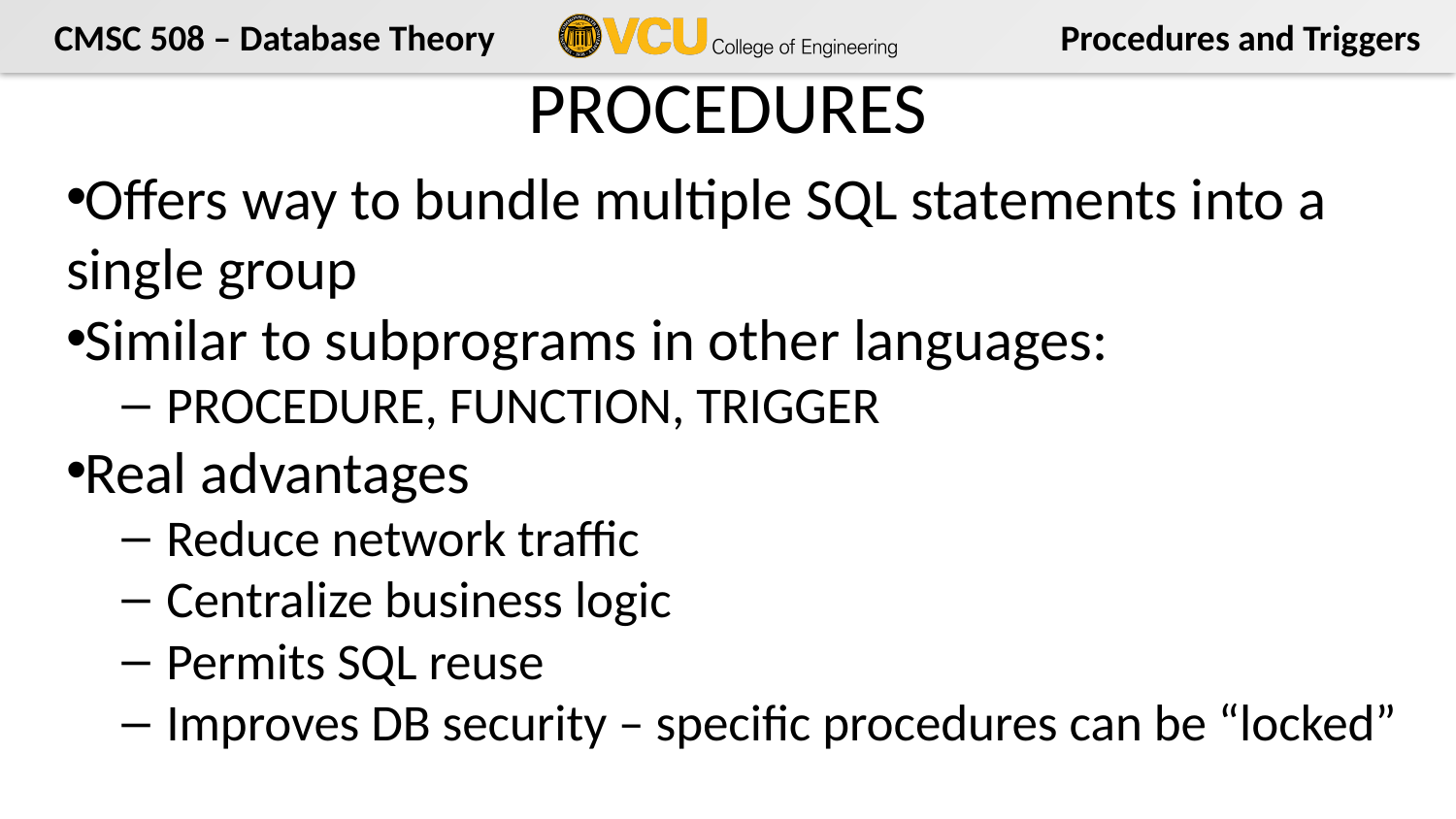

# PROCEDURES
Offers way to bundle multiple SQL statements into a single group
Similar to subprograms in other languages:
PROCEDURE, FUNCTION, TRIGGER
Real advantages
Reduce network traffic
Centralize business logic
Permits SQL reuse
Improves DB security – specific procedures can be “locked”